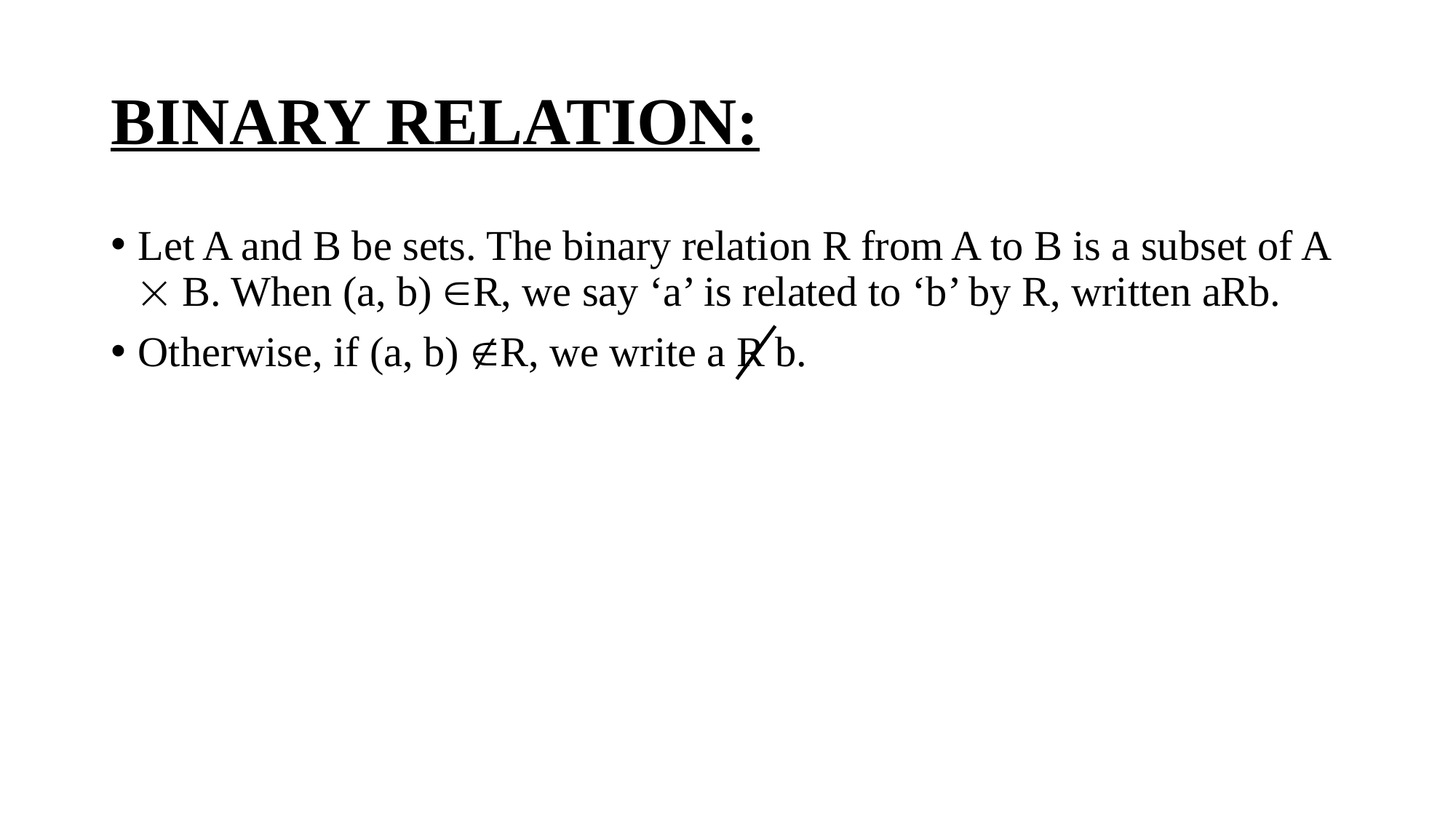

# BINARY RELATION:
Let A and B be sets. The binary relation R from A to B is a subset of A × B. When (a, b) ∈R, we say ‘a’ is related to ‘b’ by R, written aRb.
Otherwise, if (a, b) ∉R, we write a R b.